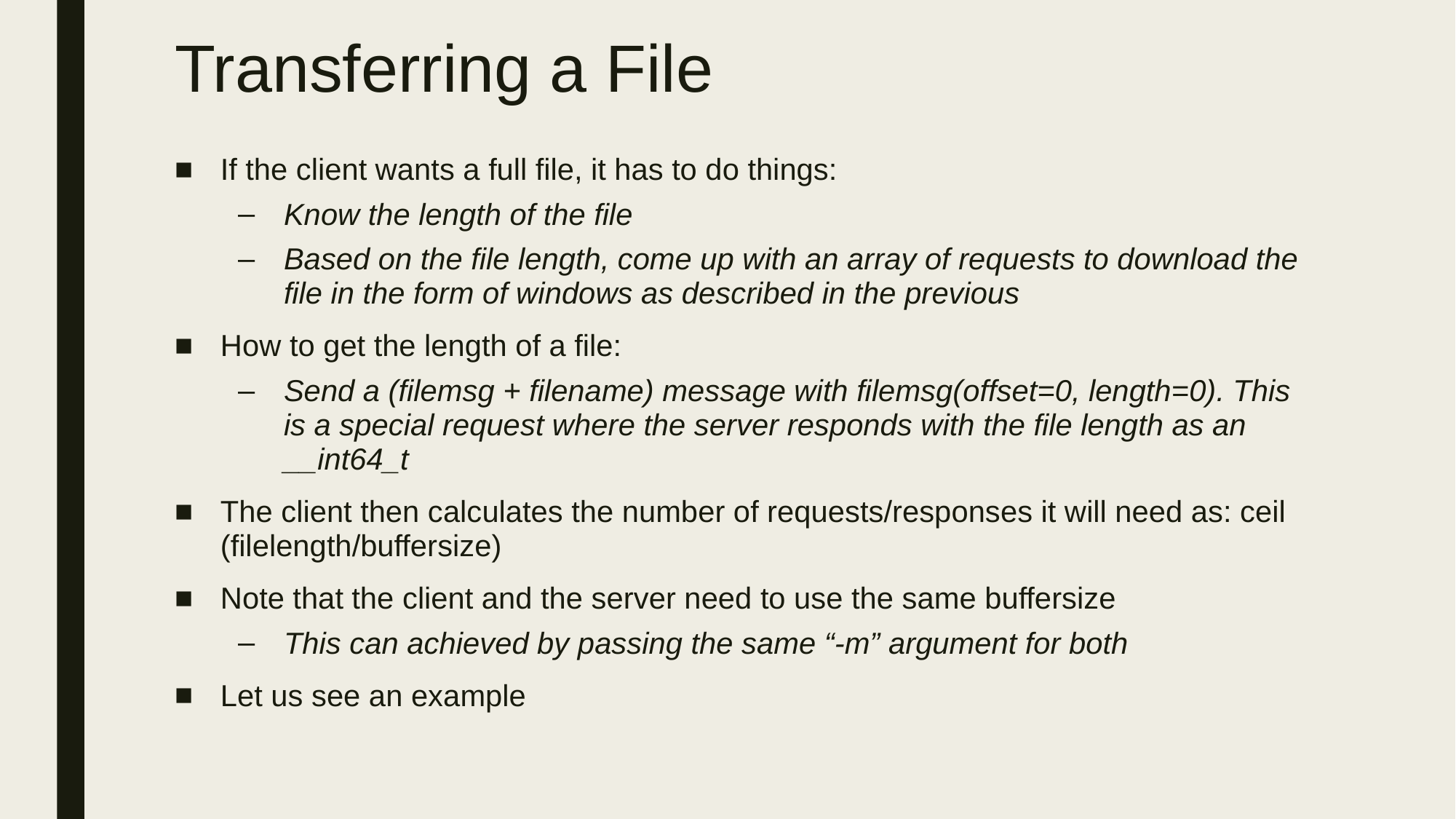

# Transferring a File
If the client wants a full file, it has to do things:
Know the length of the file
Based on the file length, come up with an array of requests to download the file in the form of windows as described in the previous
How to get the length of a file:
Send a (filemsg + filename) message with filemsg(offset=0, length=0). This is a special request where the server responds with the file length as an __int64_t
The client then calculates the number of requests/responses it will need as: ceil (filelength/buffersize)
Note that the client and the server need to use the same buffersize
This can achieved by passing the same “-m” argument for both
Let us see an example